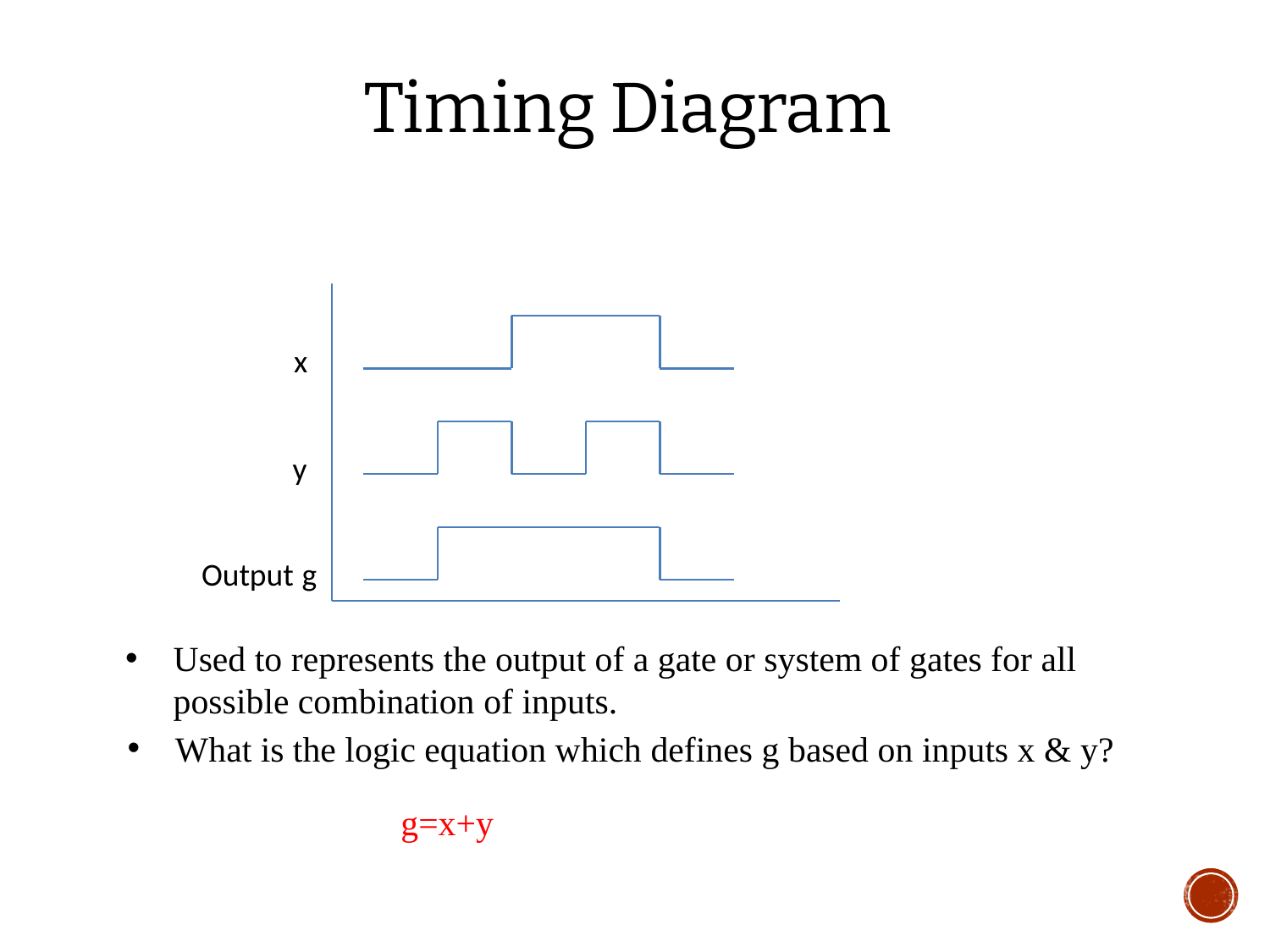

Timing Diagram

x

y

Output g

Used to represents the output of a gate or system of gates for all possible combination of inputs.
What is the logic equation which defines g based on inputs x & y?
g=x+y